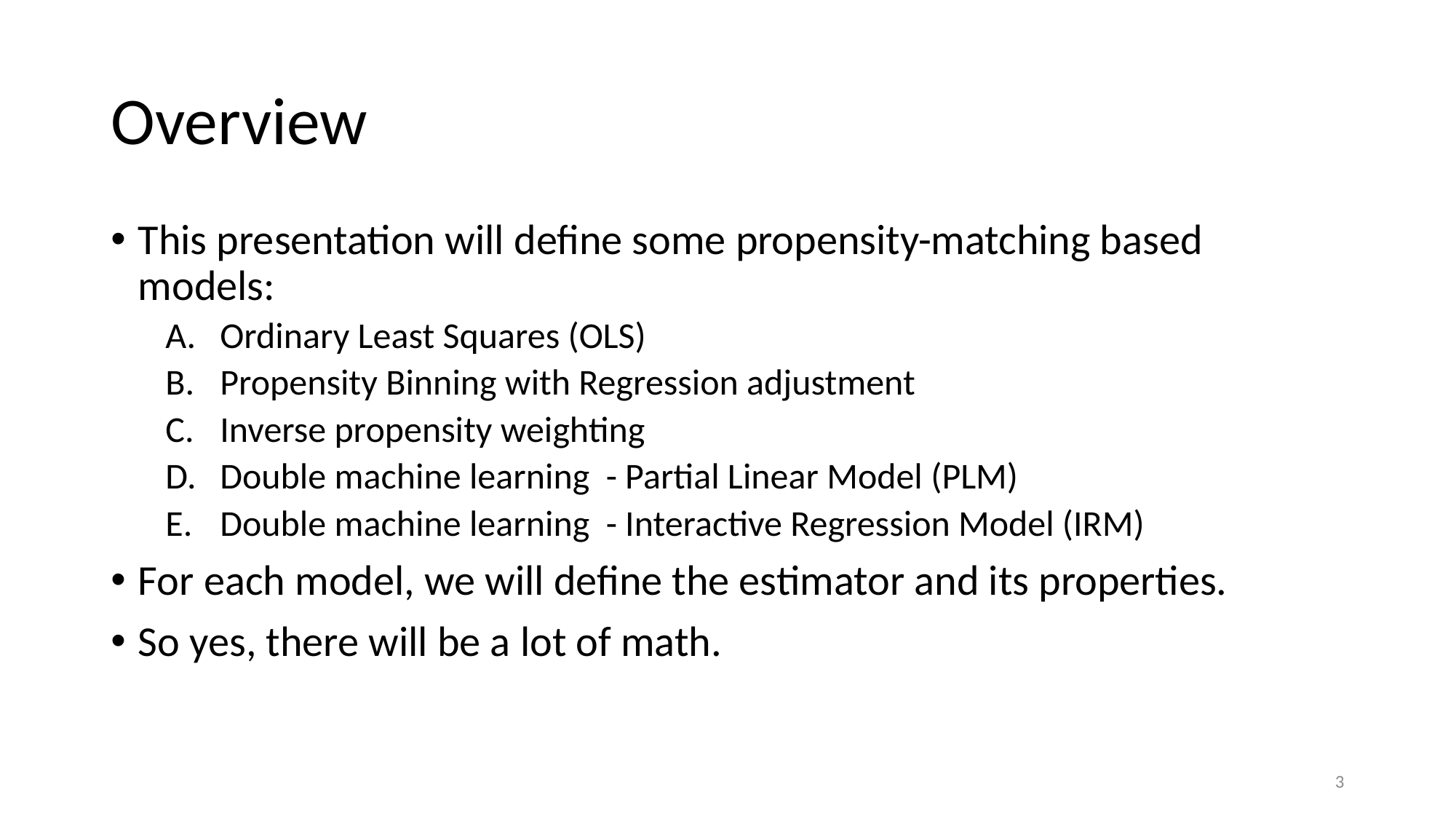

# Overview
This presentation will define some propensity-matching based models:
Ordinary Least Squares (OLS)
Propensity Binning with Regression adjustment
Inverse propensity weighting
Double machine learning  - Partial Linear Model (PLM)
Double machine learning  - Interactive Regression Model (IRM)
For each model, we will define the estimator and its properties.
So yes, there will be a lot of math.

3